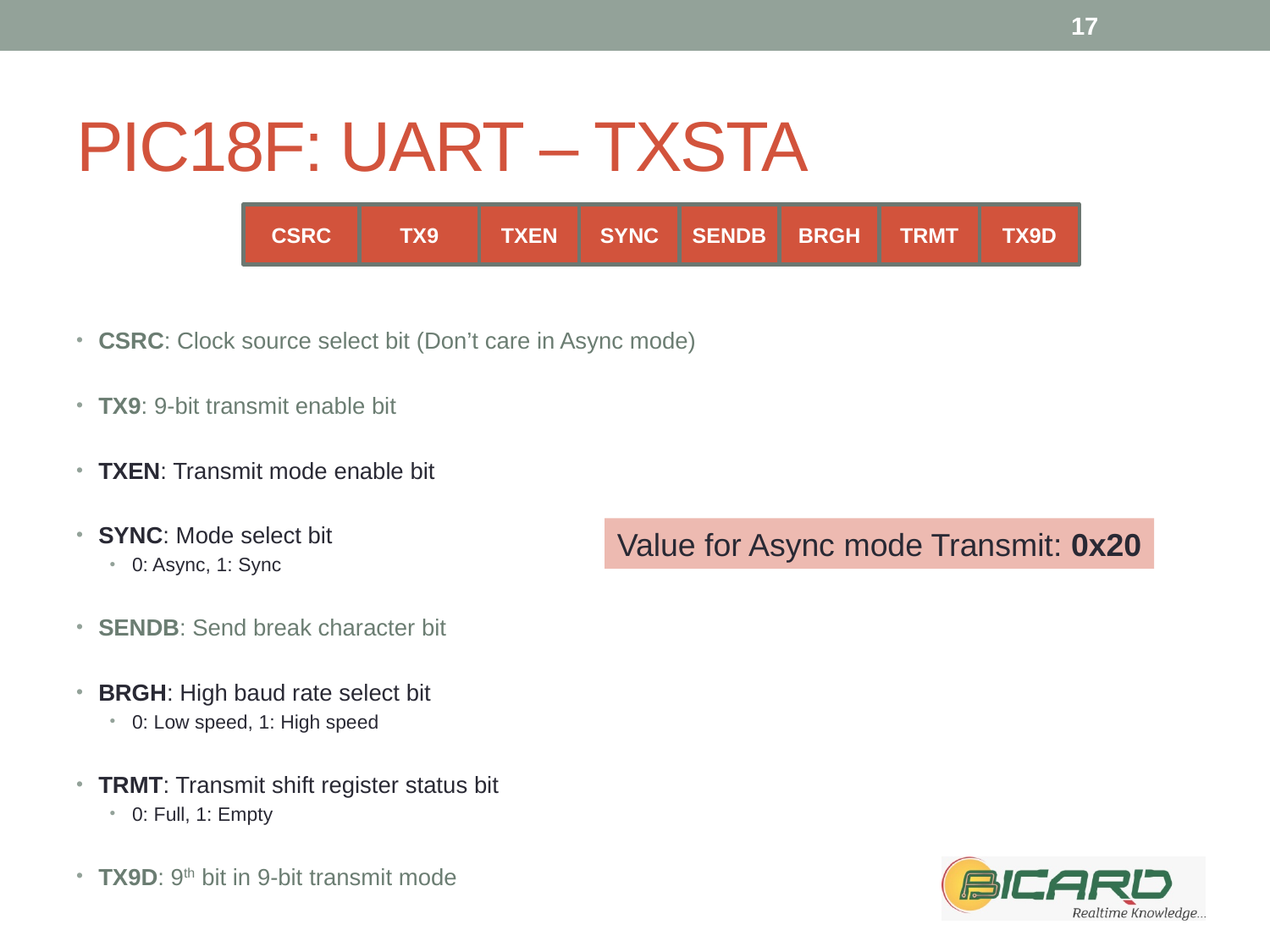

17
# PIC18F: UART – TXSTA
CSRC
TX9
TXEN
SYNC
SENDB
BRGH
TRMT
TX9D

CSRC: Clock source select bit (Don’t care in Async mode)

TX9: 9-bit transmit enable bit

TXEN: Transmit mode enable bit

SYNC: Mode select bit
0: Async, 1: Sync

SENDB: Send break character bit

BRGH: High baud rate select bit
0: Low speed, 1: High speed

TRMT: Transmit shift register status bit
0: Full, 1: Empty

TX9D: 9th bit in 9-bit transmit mode
Value for Async mode Transmit: 0x20